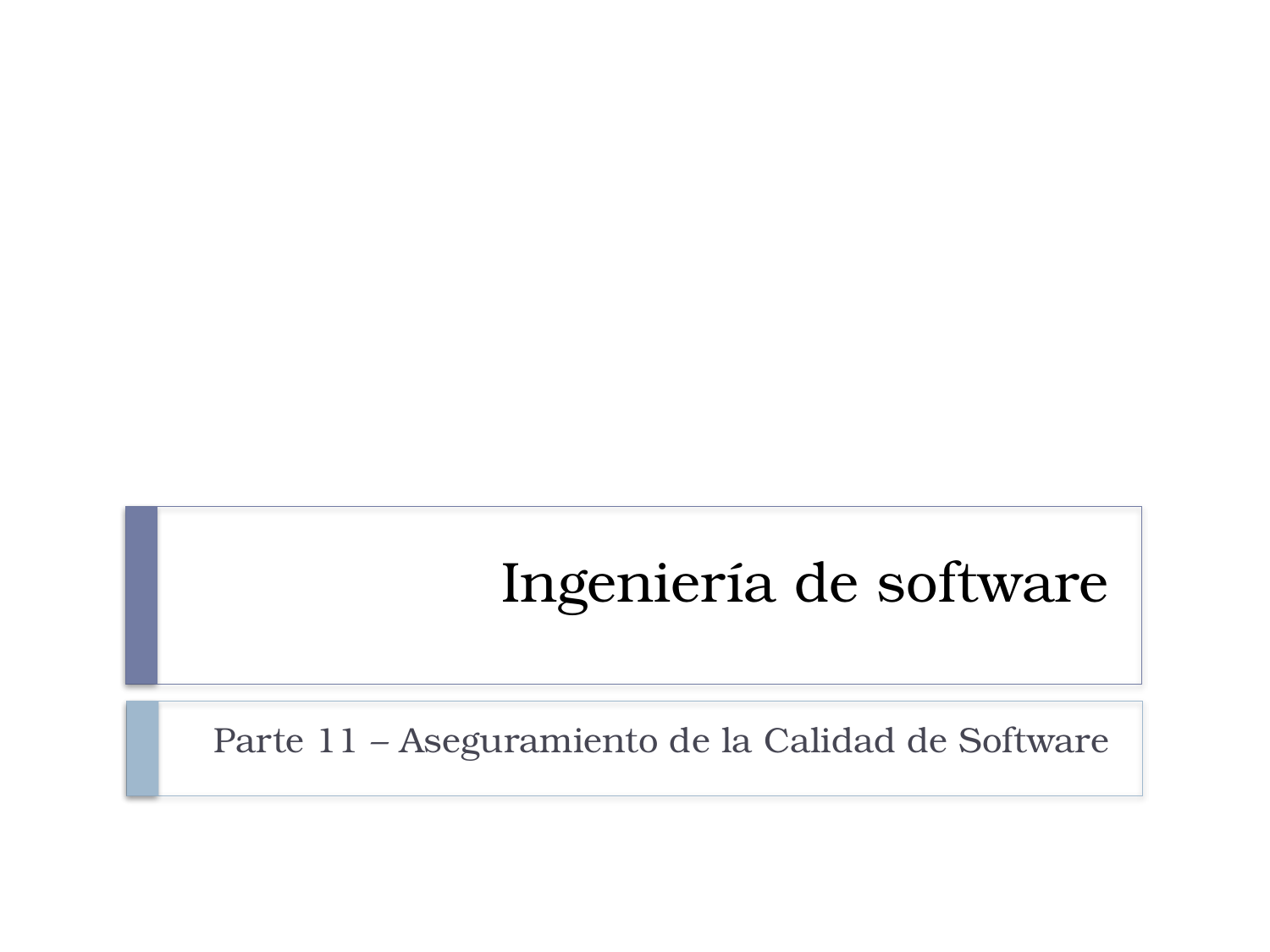

# Ingeniería de software
Parte 11 – Aseguramiento de la Calidad de Software